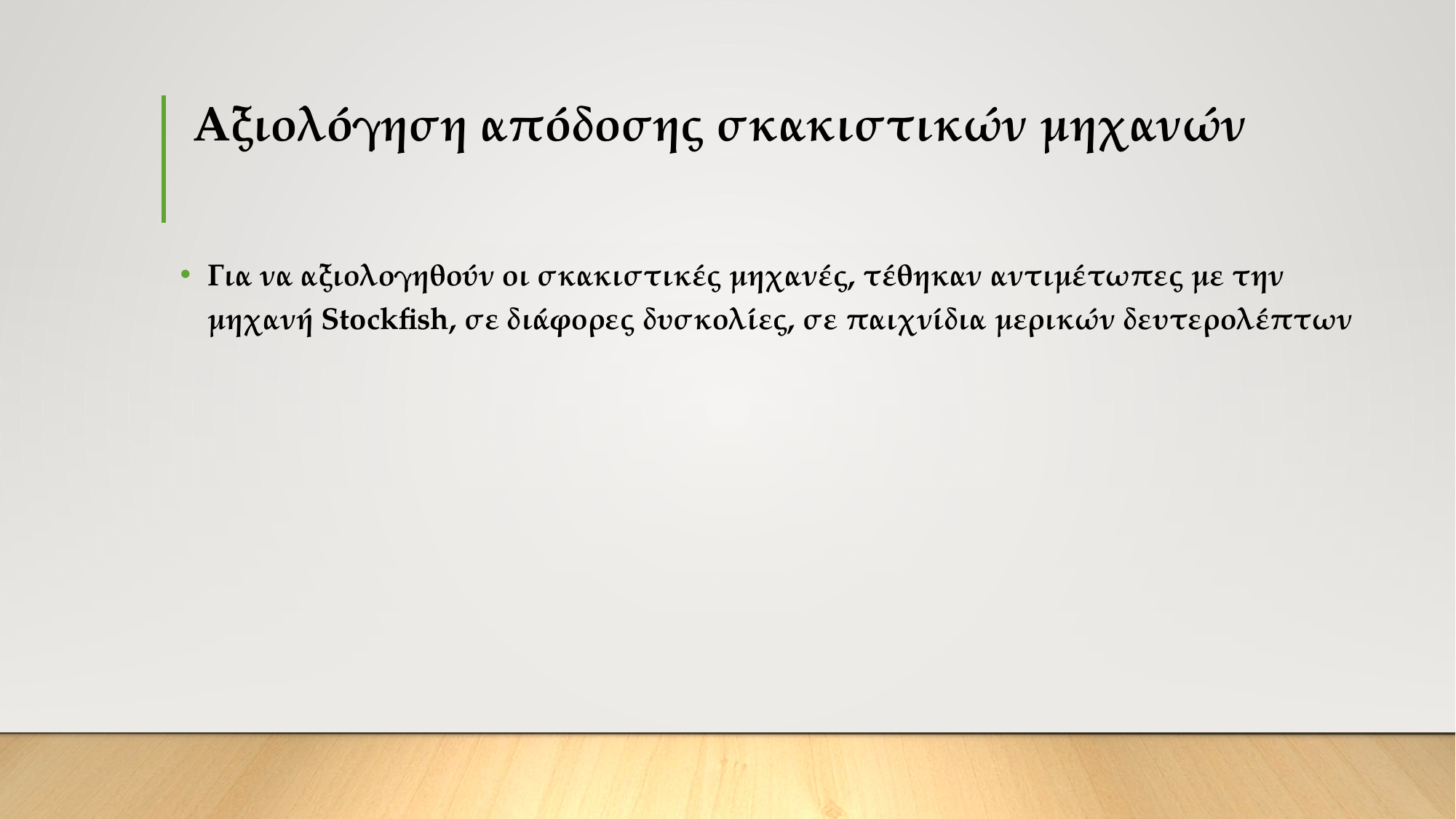

# Αξιολόγηση απόδοσης σκακιστικών μηχανών
Για να αξιολογηθούν οι σκακιστικές μηχανές, τέθηκαν αντιμέτωπες με την μηχανή Stockfish, σε διάφορες δυσκολίες, σε παιχνίδια μερικών δευτερολέπτων